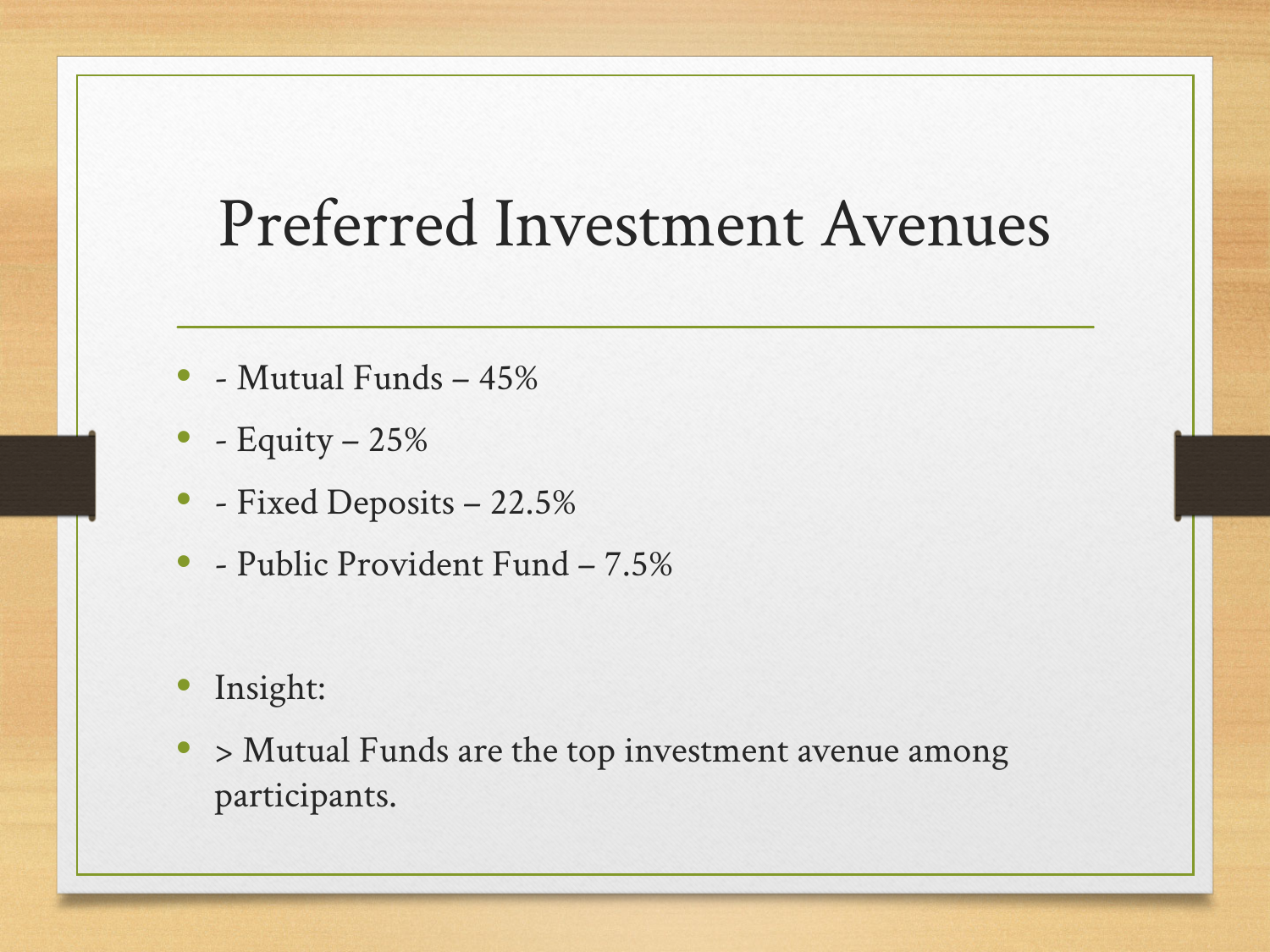

# Preferred Investment Avenues
- Mutual Funds – 45%
- Equity – 25%
- Fixed Deposits – 22.5%
- Public Provident Fund – 7.5%

Insight:
> Mutual Funds are the top investment avenue among participants.